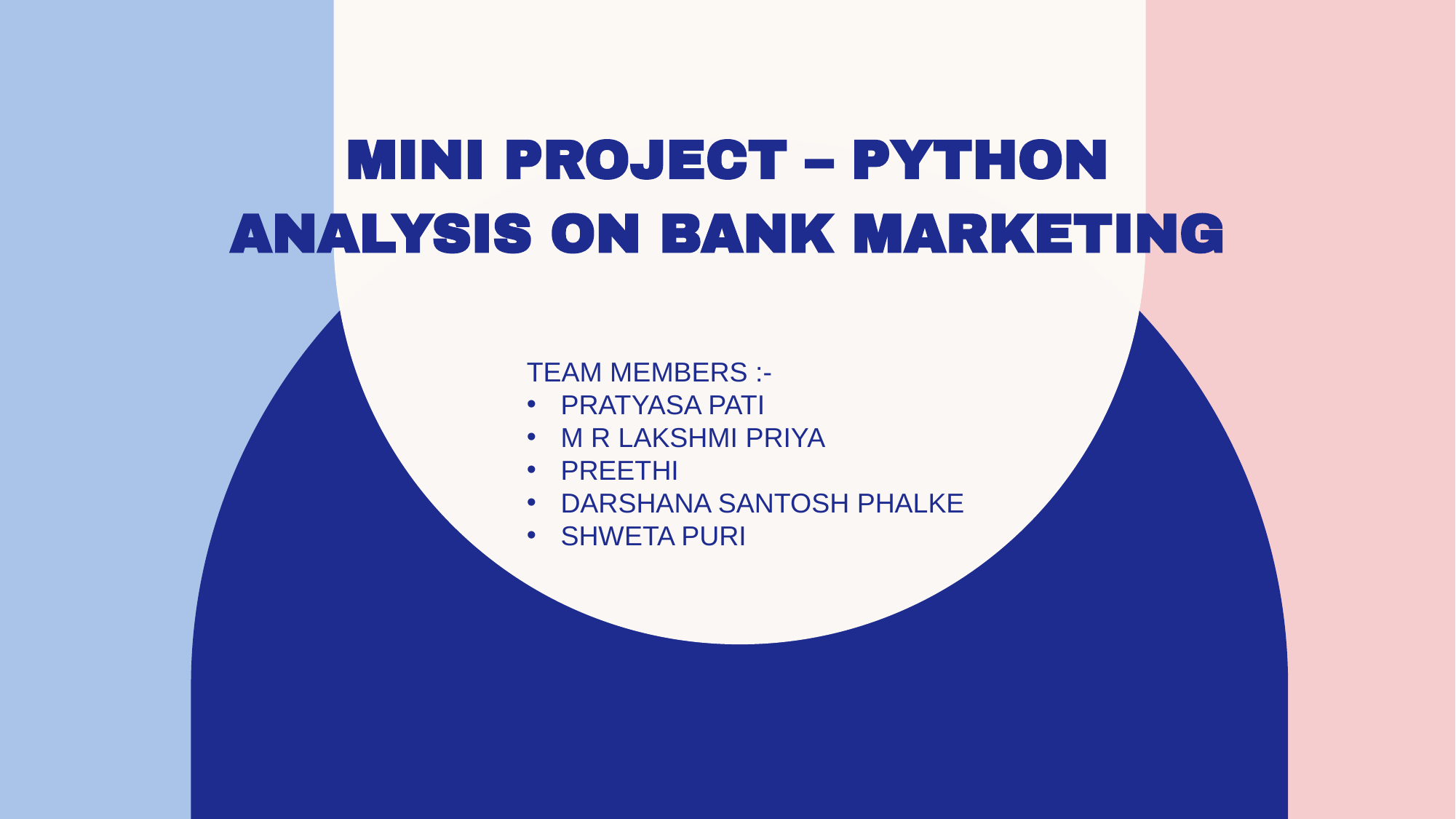

# MINI PROJECT – PYTHON ANALYSIS ON BANK MARKETING
TEAM MEMBERS :-
PRATYASA PATI
M R LAKSHMI PRIYA
PREETHI
DARSHANA SANTOSH PHALKE
SHWETA PURI